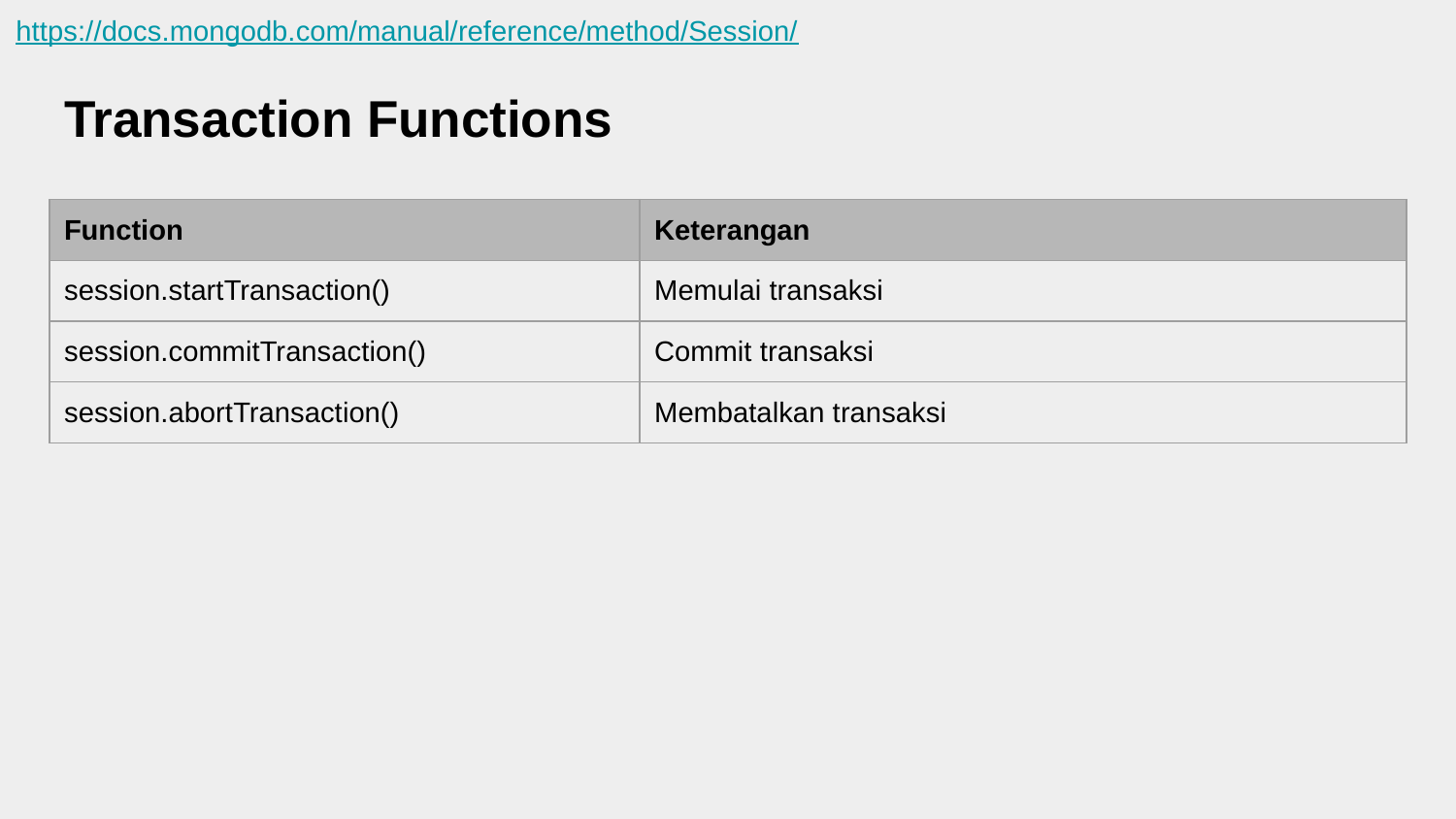

https://docs.mongodb.com/manual/reference/method/Session/
# Transaction Functions
| Function | Keterangan |
| --- | --- |
| session.startTransaction() | Memulai transaksi |
| session.commitTransaction() | Commit transaksi |
| session.abortTransaction() | Membatalkan transaksi |